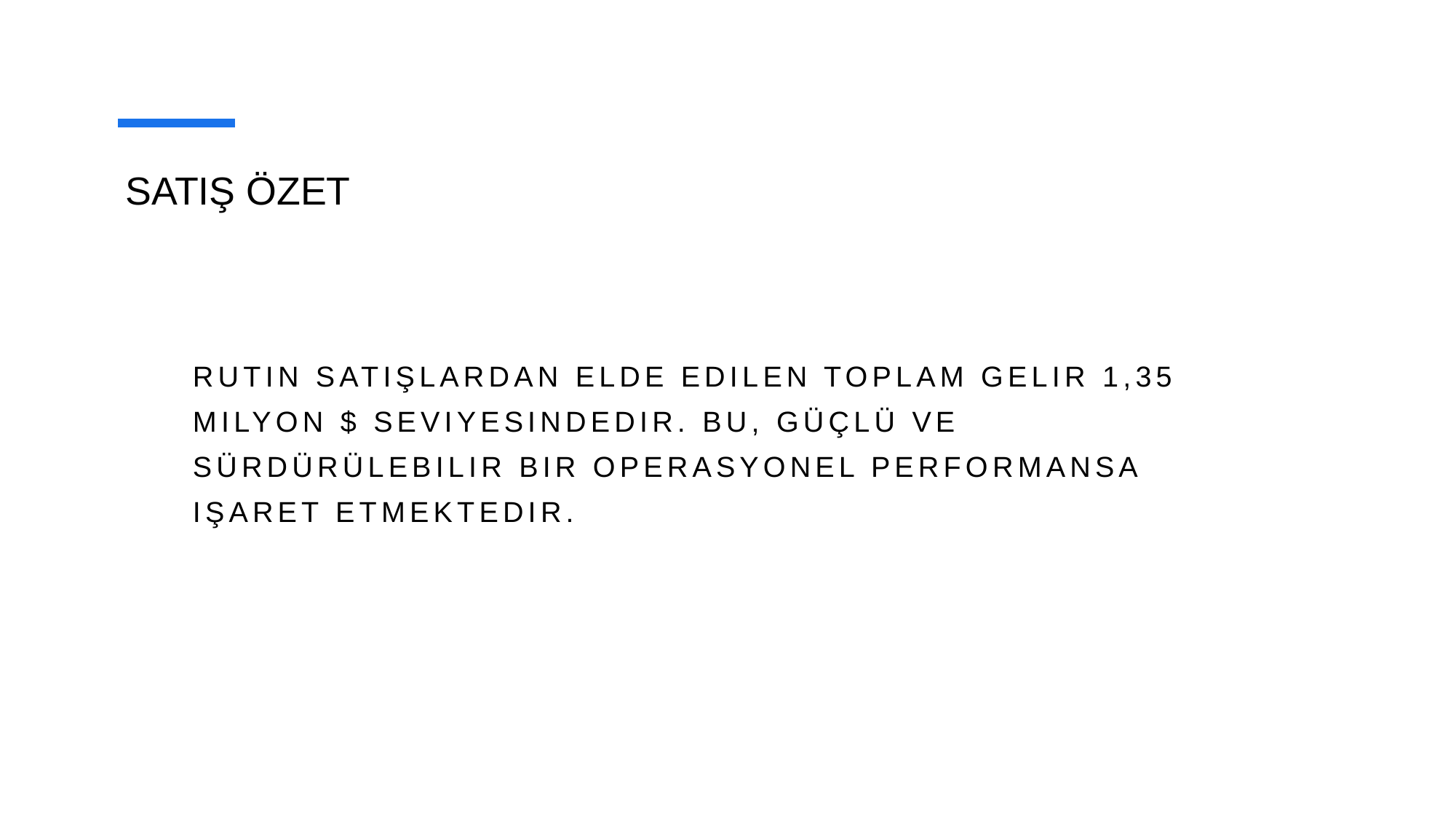

SATIŞ ÖZET

Rutin satışlardan elde edilen toplam gelir 1,35 milyon $ seviyesindedir. Bu, güçlü ve sürdürülebilir bir operasyonel performansa işaret etmektedir.